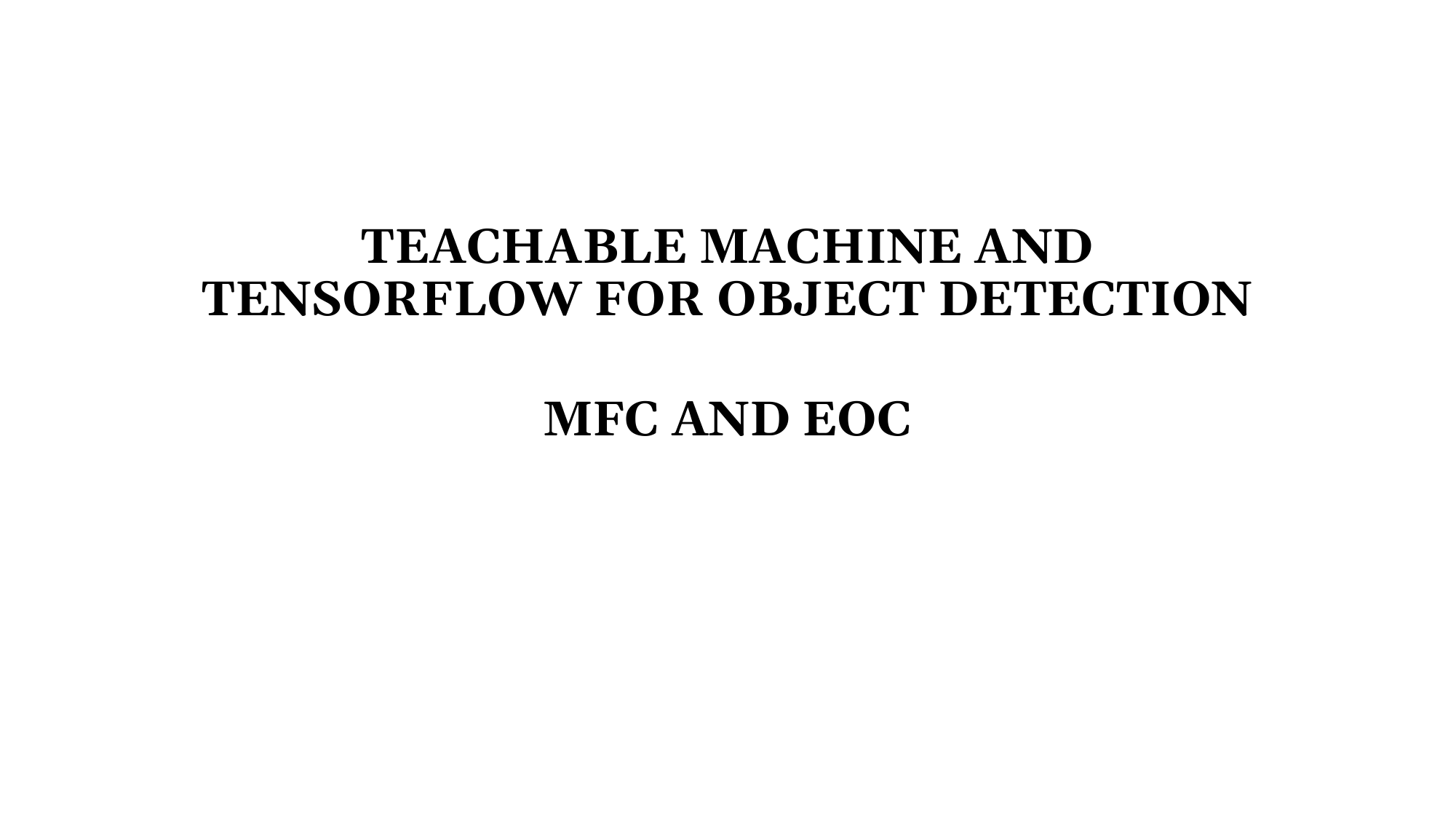

# TEACHABLE MACHINE AND TENSORFLOW FOR OBJECT DETECTION
MFC AND EOC